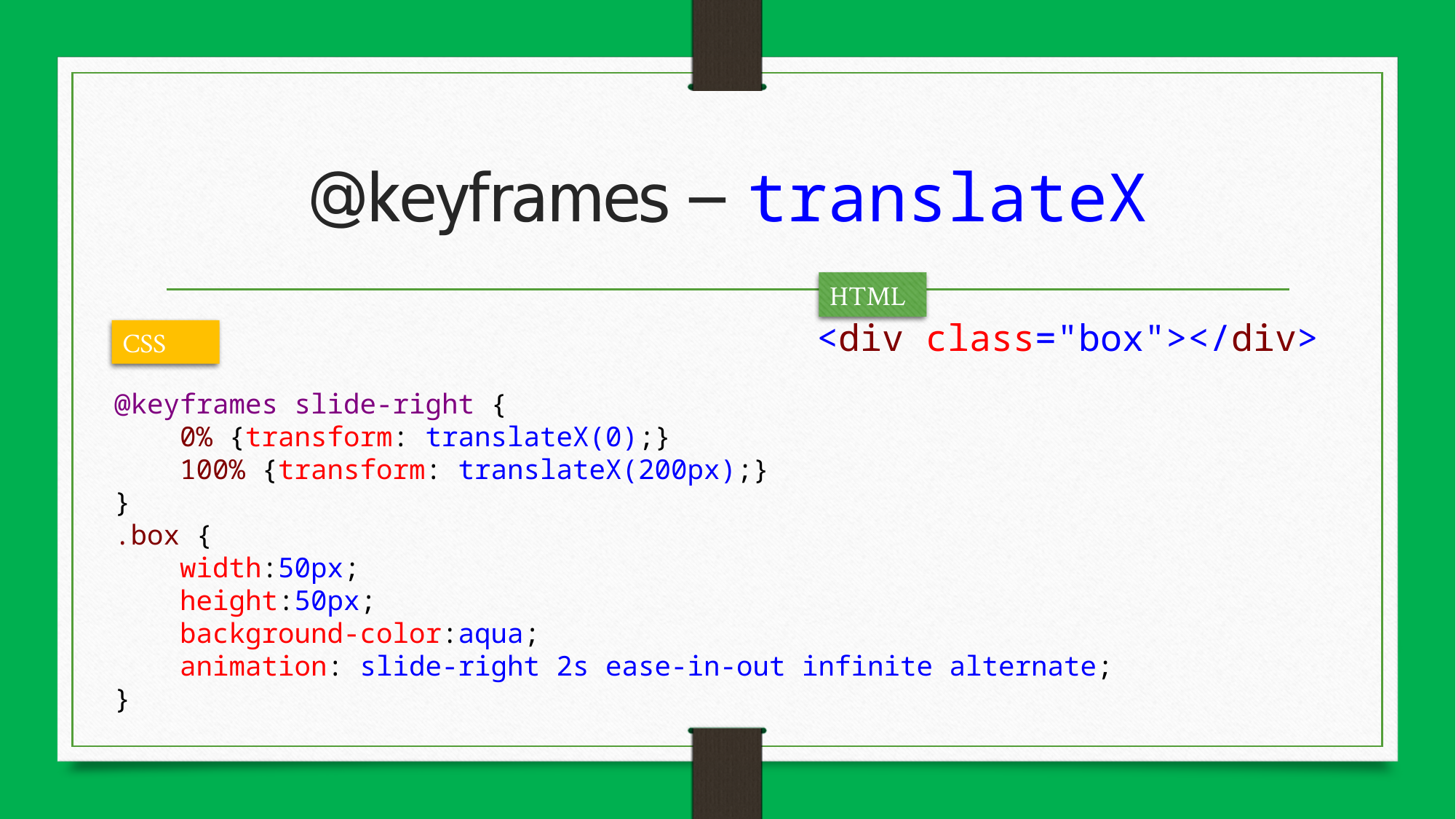

# @keyframes – translateX
HTML
<div class="box"></div>
CSS
@keyframes slide-right {
    0% {transform: translateX(0);}
    100% {transform: translateX(200px);}
}
.box {
    width:50px;
    height:50px;
    background-color:aqua;
    animation: slide-right 2s ease-in-out infinite alternate;
}